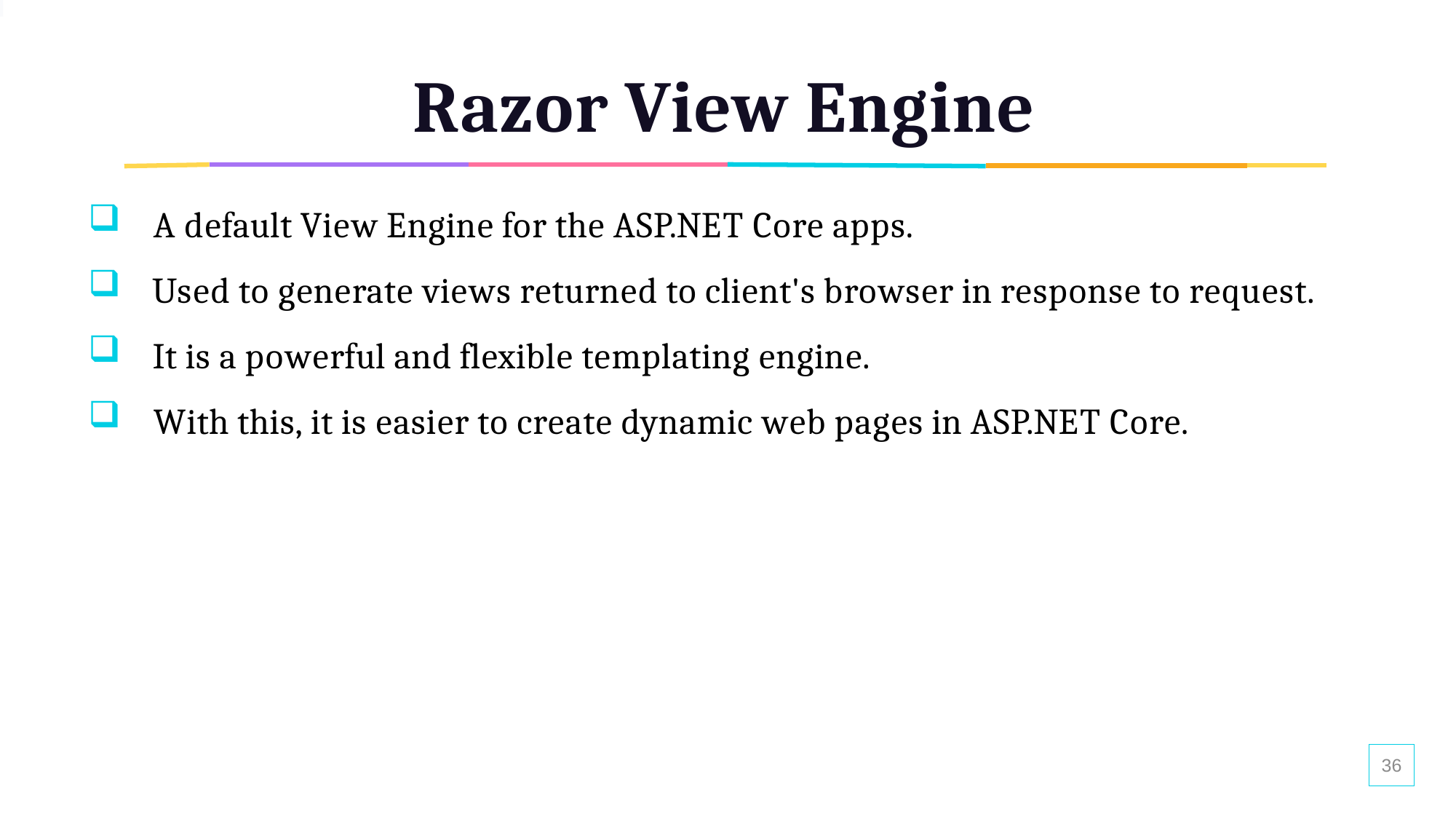

# Razor View Engine
A default View Engine for the ASP.NET Core apps.
Used to generate views returned to client's browser in response to request.
It is a powerful and flexible templating engine.
With this, it is easier to create dynamic web pages in ASP.NET Core.
36